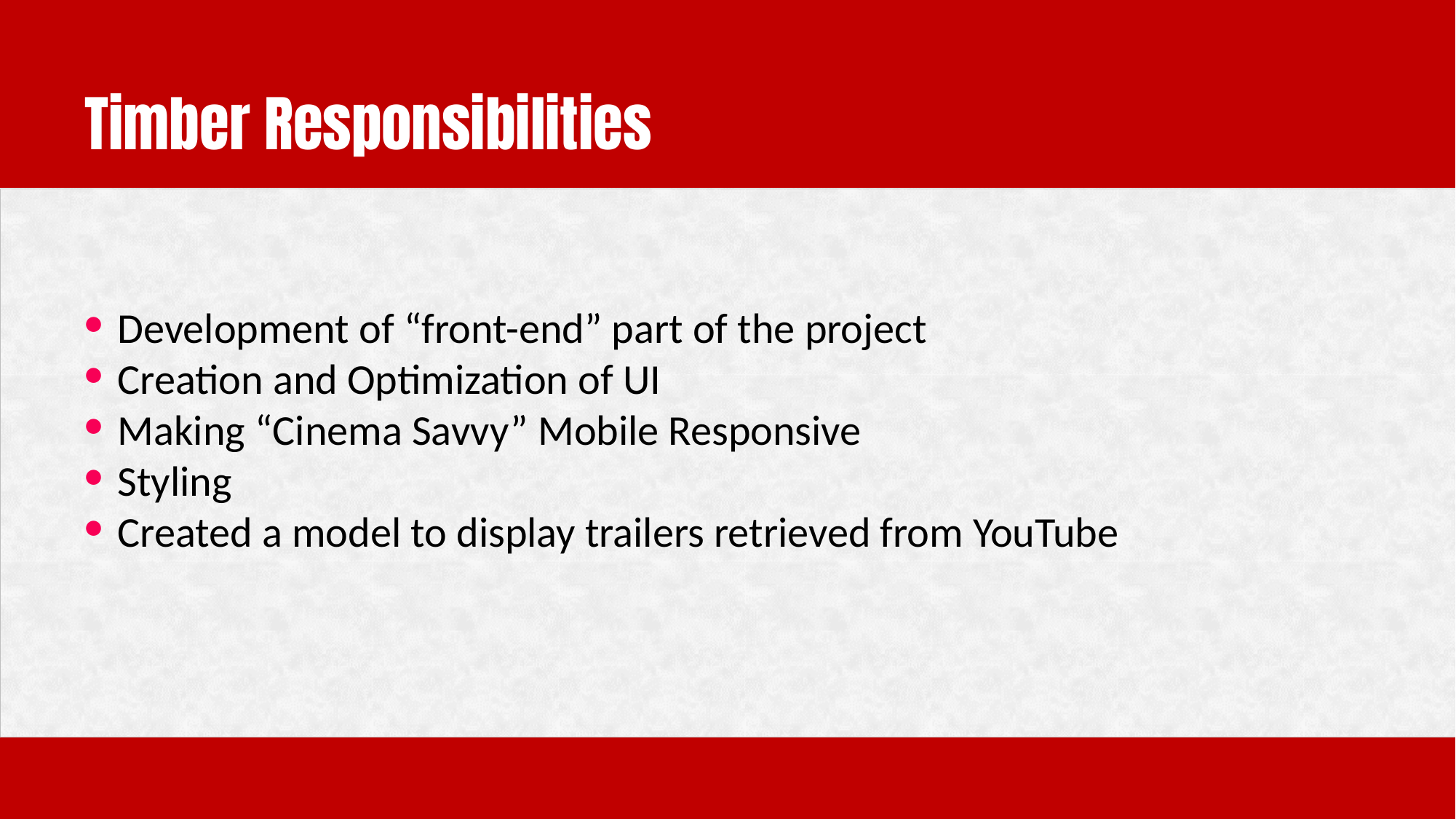

Timber Responsibilities

Development of “front-end” part of the project
Creation and Optimization of UI
Making “Cinema Savvy” Mobile Responsive
Styling
Created a model to display trailers retrieved from YouTube